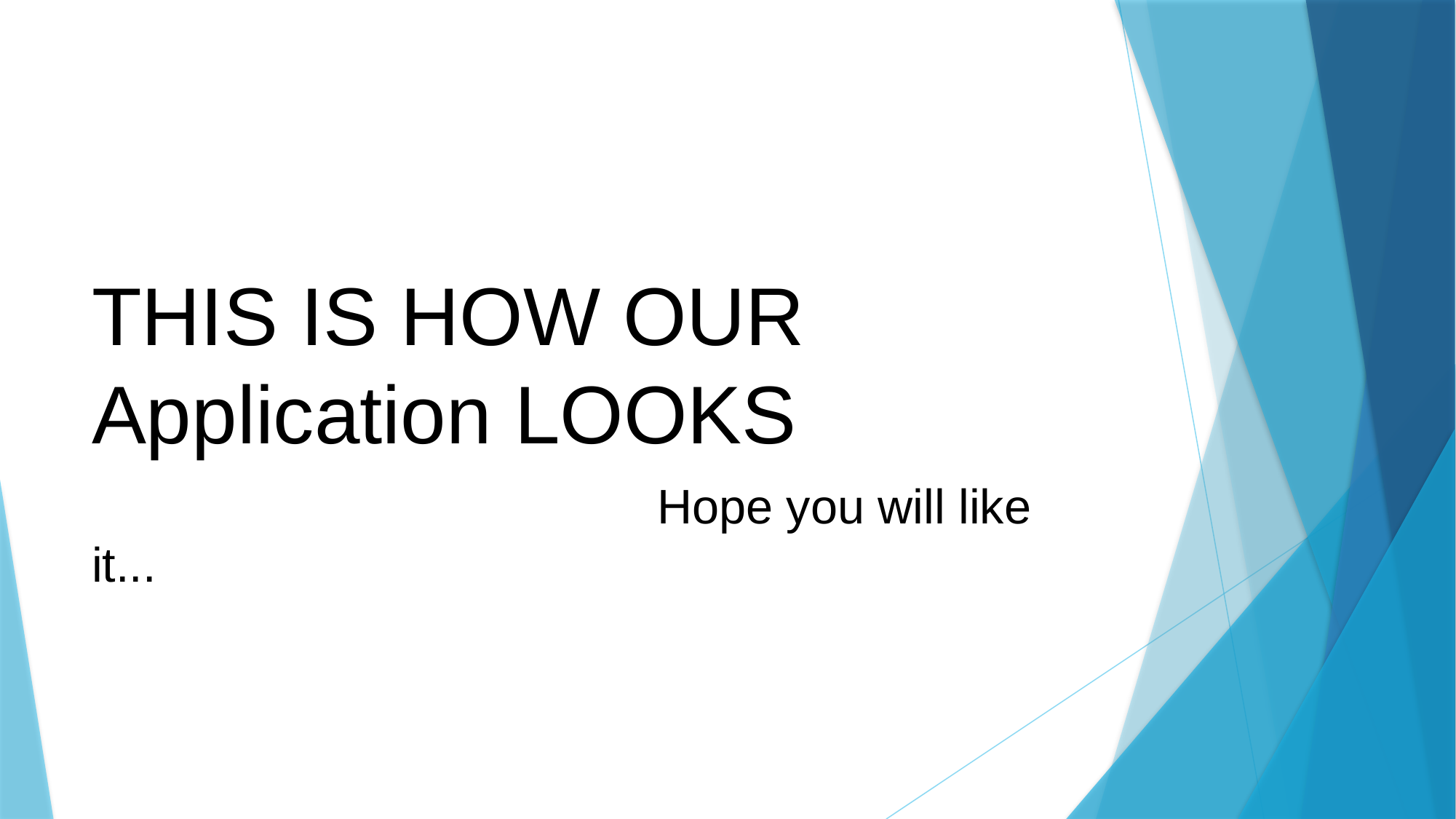

THIS IS HOW OUR Application LOOKS
                                          Hope you will like it...